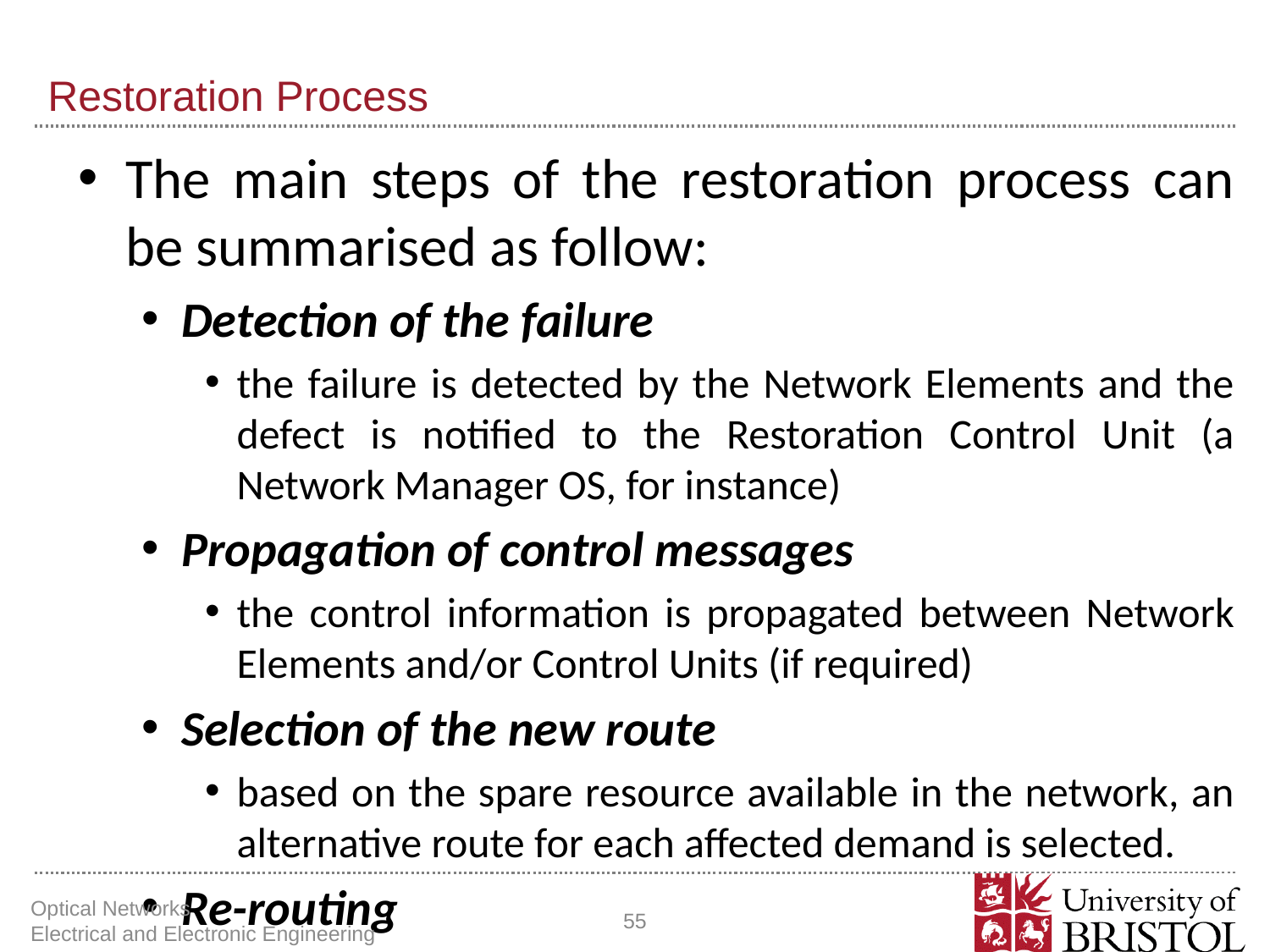

# Restoration Process
The main steps of the restoration process can be summarised as follow:
Detection of the failure
the failure is detected by the Network Elements and the defect is notified to the Restoration Control Unit (a Network Manager OS, for instance)
Propagation of control messages
the control information is propagated between Network Elements and/or Control Units (if required)
Selection of the new route
based on the spare resource available in the network, an alternative route for each affected demand is selected.
Re-routing
the demands are re-routed by a re-configuration of cross-connects.
Return to normal
generally, after fault recovery, the network returns to the initial state, either automatically or manually.
Optical Networks                                                 Electrical and Electronic Engineering
55